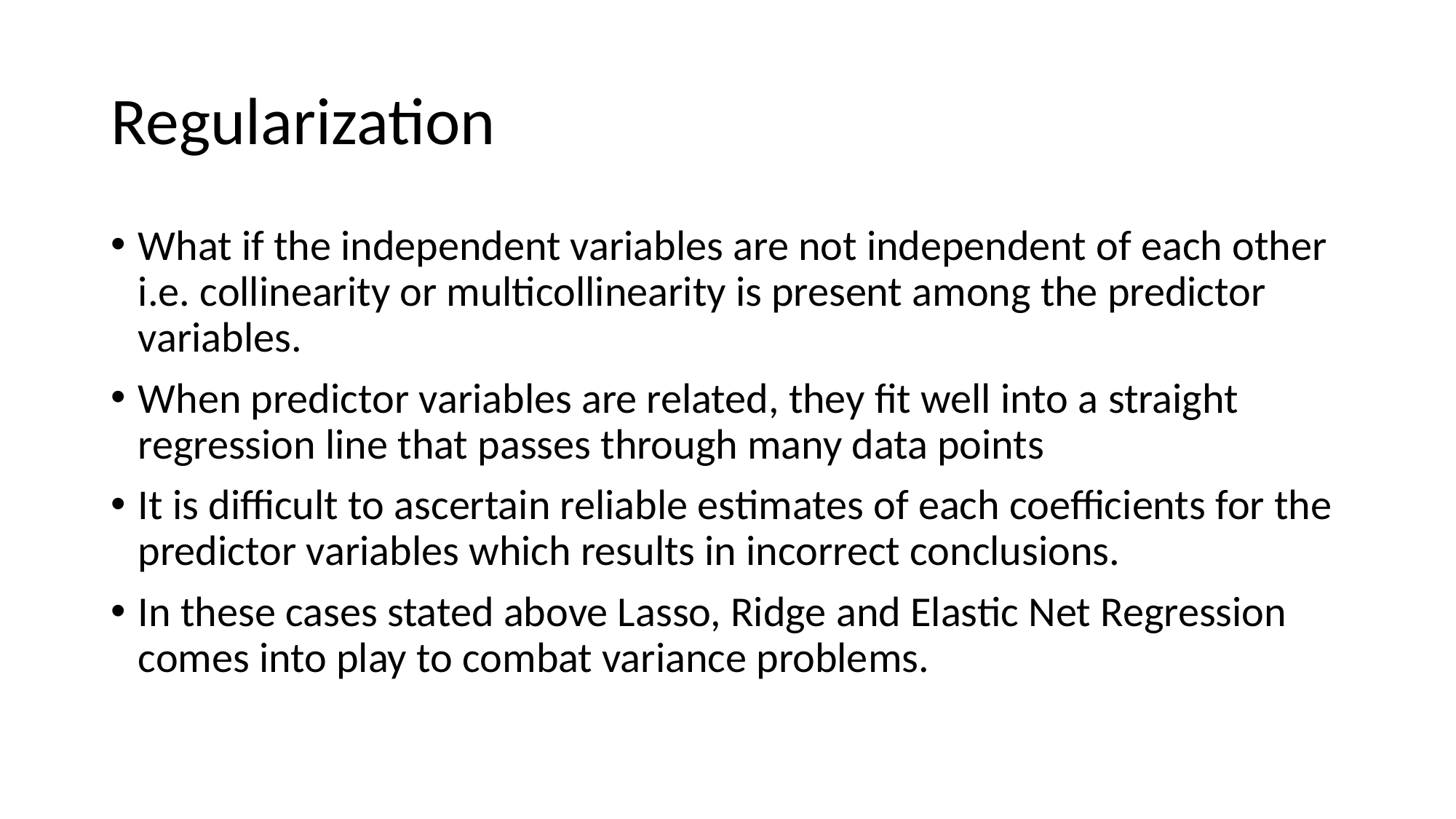

# Regularization
What if the independent variables are not independent of each other i.e. collinearity or multicollinearity is present among the predictor variables.
When predictor variables are related, they fit well into a straight regression line that passes through many data points
It is difficult to ascertain reliable estimates of each coefficients for the predictor variables which results in incorrect conclusions.
In these cases stated above Lasso, Ridge and Elastic Net Regression comes into play to combat variance problems.